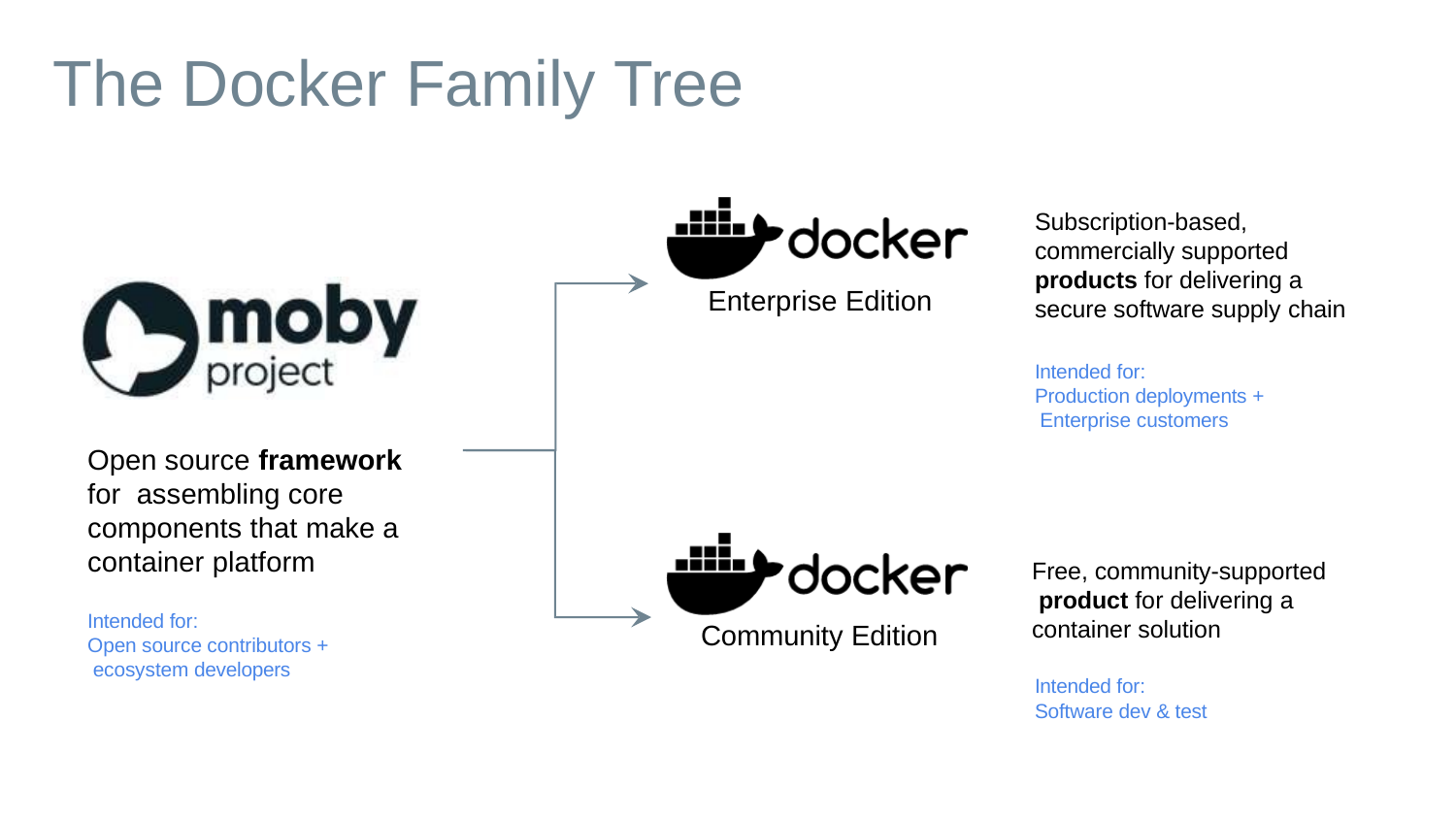

# The Docker Family Tree

Subscription-based,  commercially supported  products for delivering a  secure software supply chain

Enterprise Edition
Intended for:
Production deployments +  Enterprise customers
Open source framework for  assembling core  components that make a  container platform

Free, community-supported  product for delivering a  container solution
Intended for:
Open source contributors +  ecosystem developers
Community Edition
Intended for:  Software dev & test